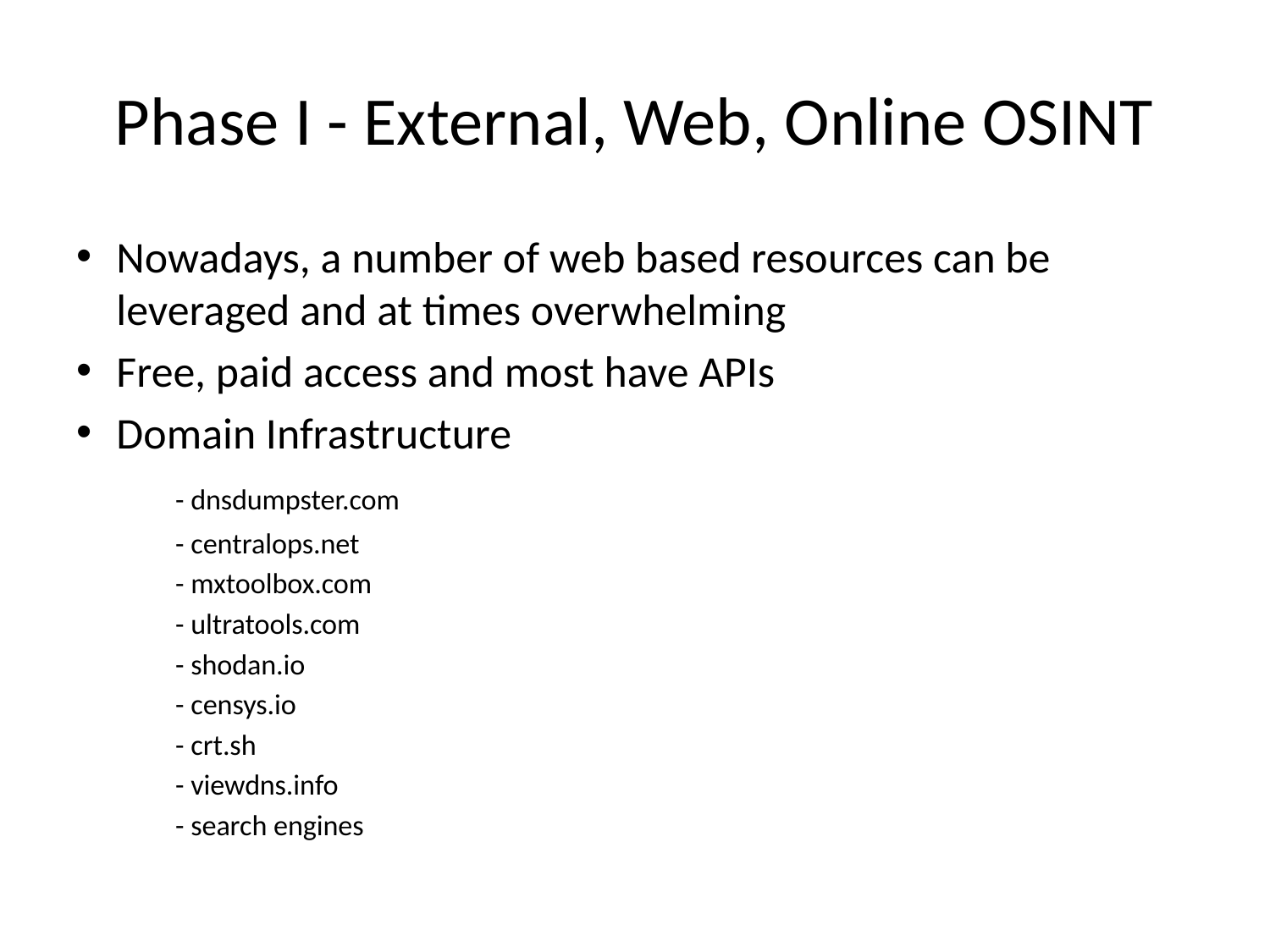

# Phase I - External, Web, Online OSINT
Nowadays, a number of web based resources can be leveraged and at times overwhelming
Free, paid access and most have APIs
Domain Infrastructure
	- dnsdumpster.com
	- centralops.net
	- mxtoolbox.com
	- ultratools.com
	- shodan.io
	- censys.io
	- crt.sh
	- viewdns.info
	- search engines